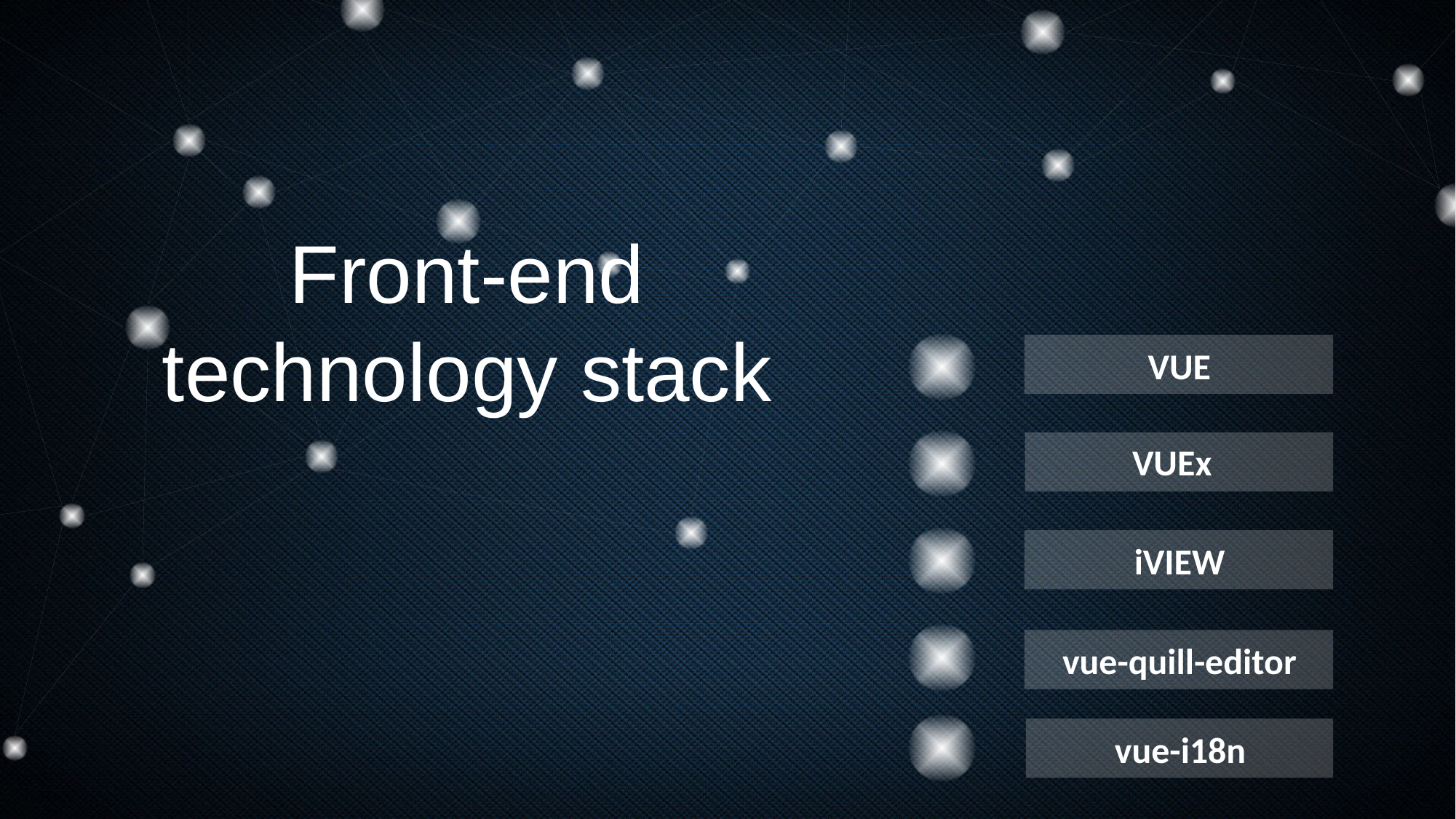

Front-end technology stack

VUE

VUEx

iVIEW

vue-quill-editor

vue-i18n